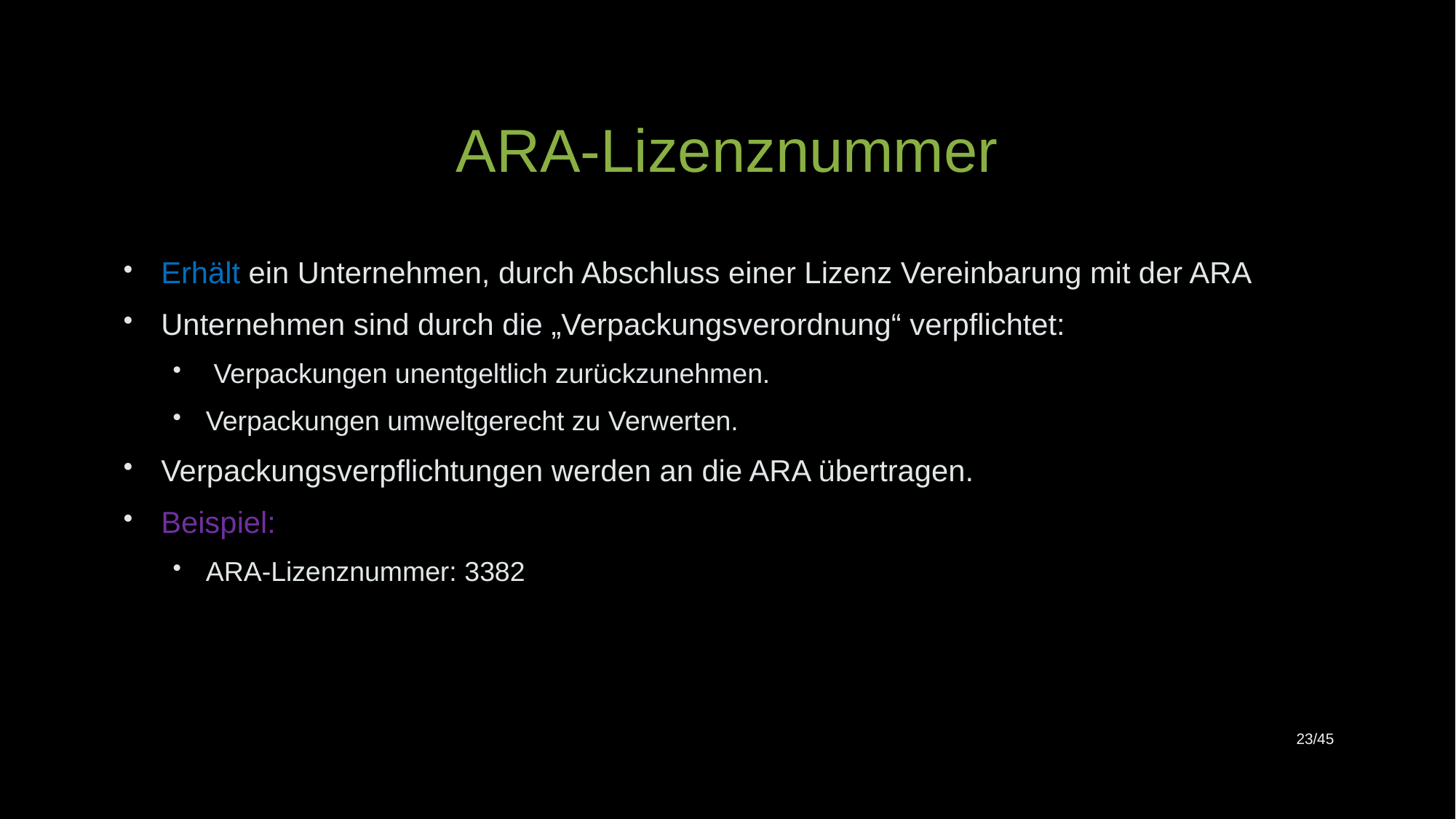

# ARA-Lizenznummer
Erhält ein Unternehmen, durch Abschluss einer Lizenz Vereinbarung mit der ARA
Unternehmen sind durch die „Verpackungsverordnung“ verpflichtet:
 Verpackungen unentgeltlich zurückzunehmen.
Verpackungen umweltgerecht zu Verwerten.
Verpackungsverpflichtungen werden an die ARA übertragen.
Beispiel:
ARA-Lizenznummer: 3382
23